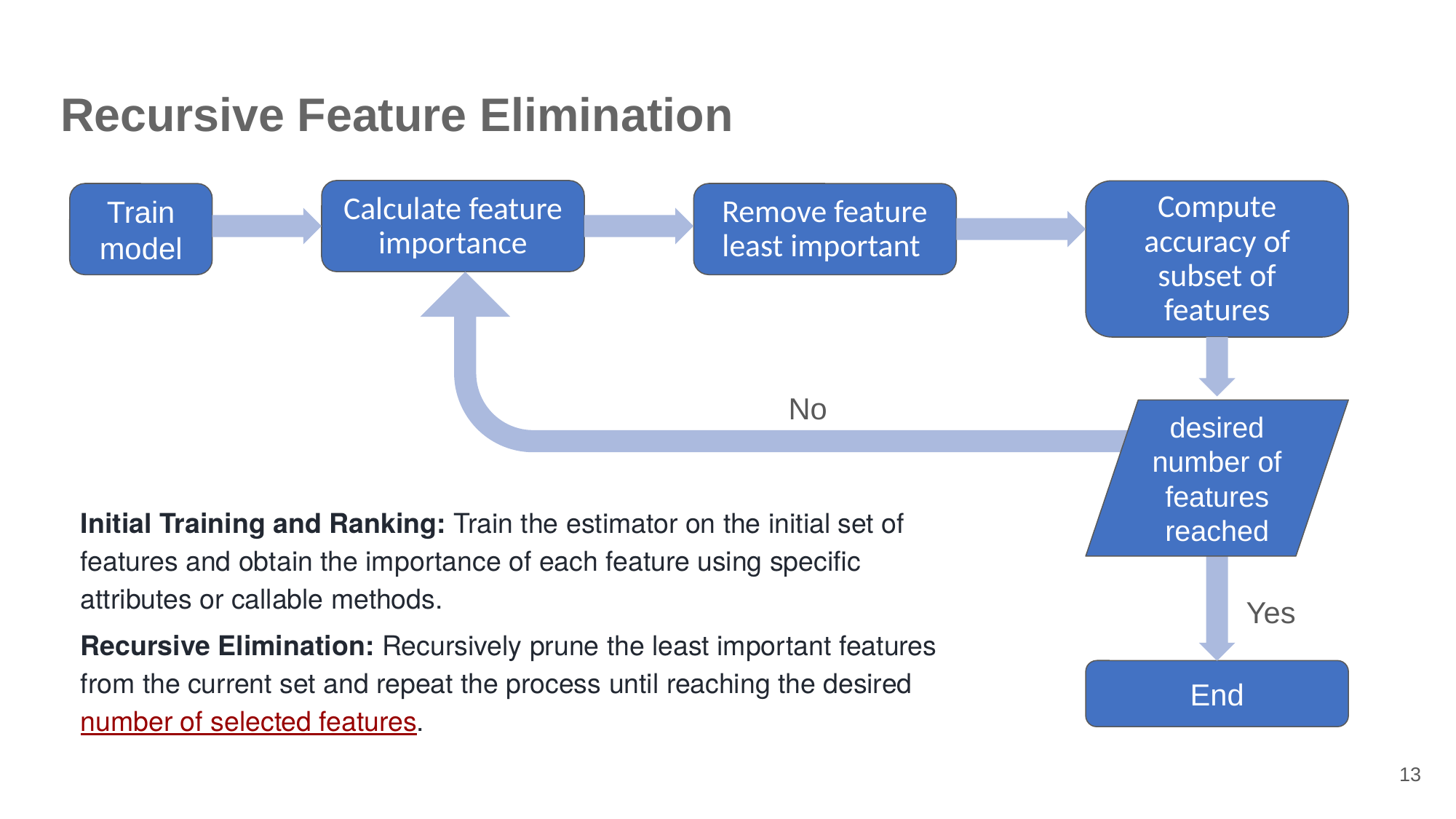

# Recursive Feature Elimination
Calculate feature importance
Compute accuracy of subset of features
Train model
Remove feature least important

No
desired number of features reached
Initial Training and Ranking: Train the estimator on the initial set of features and obtain the importance of each feature using specific attributes or callable methods.
Recursive Elimination: Recursively prune the least important features from the current set and repeat the process until reaching the desired number of selected features.
Yes

End
13